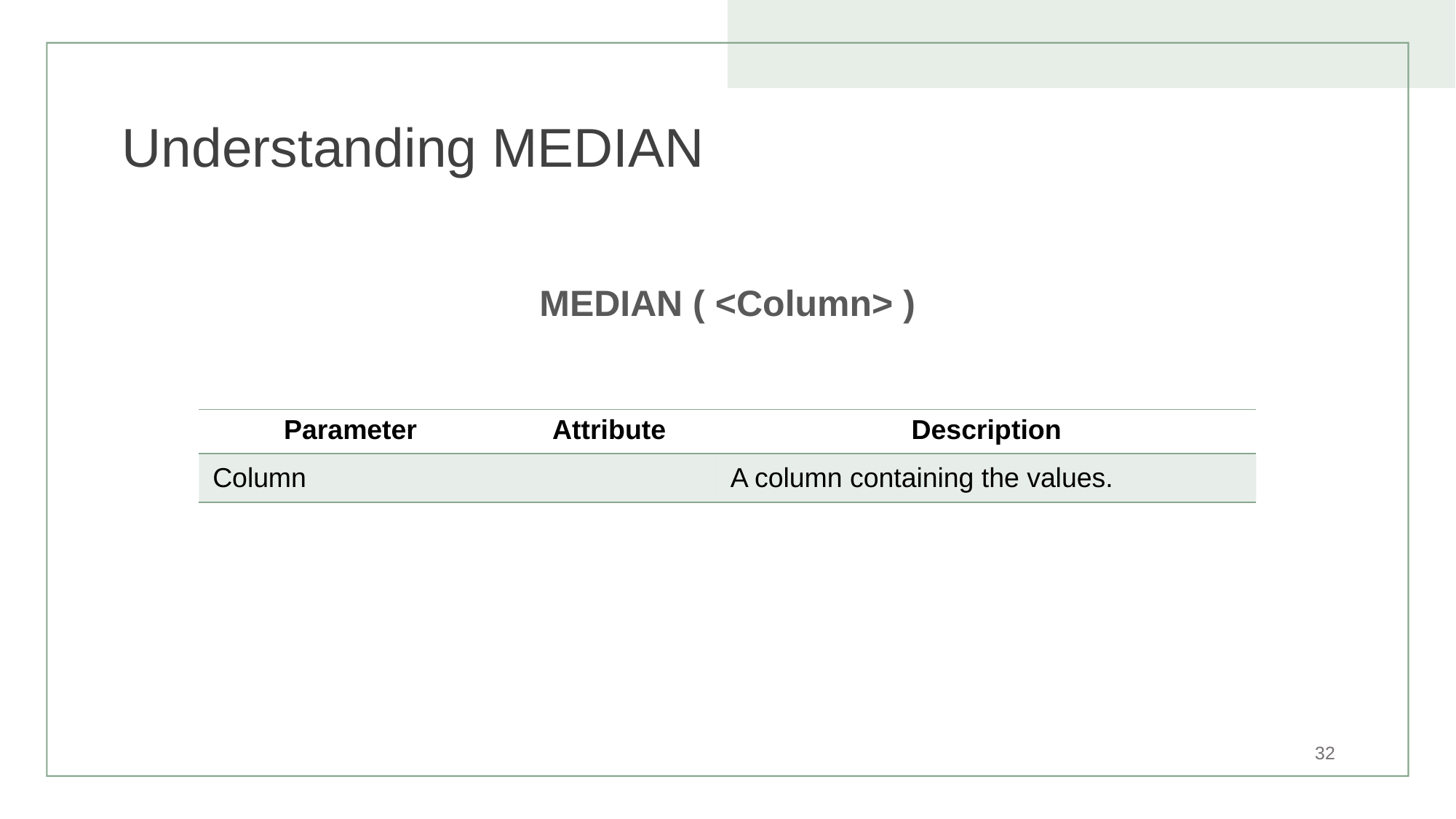

# Understanding MEDIAN
MEDIAN ( <Column> )
| Parameter | Attribute | Description |
| --- | --- | --- |
| Column |  | A column containing the values. |
32